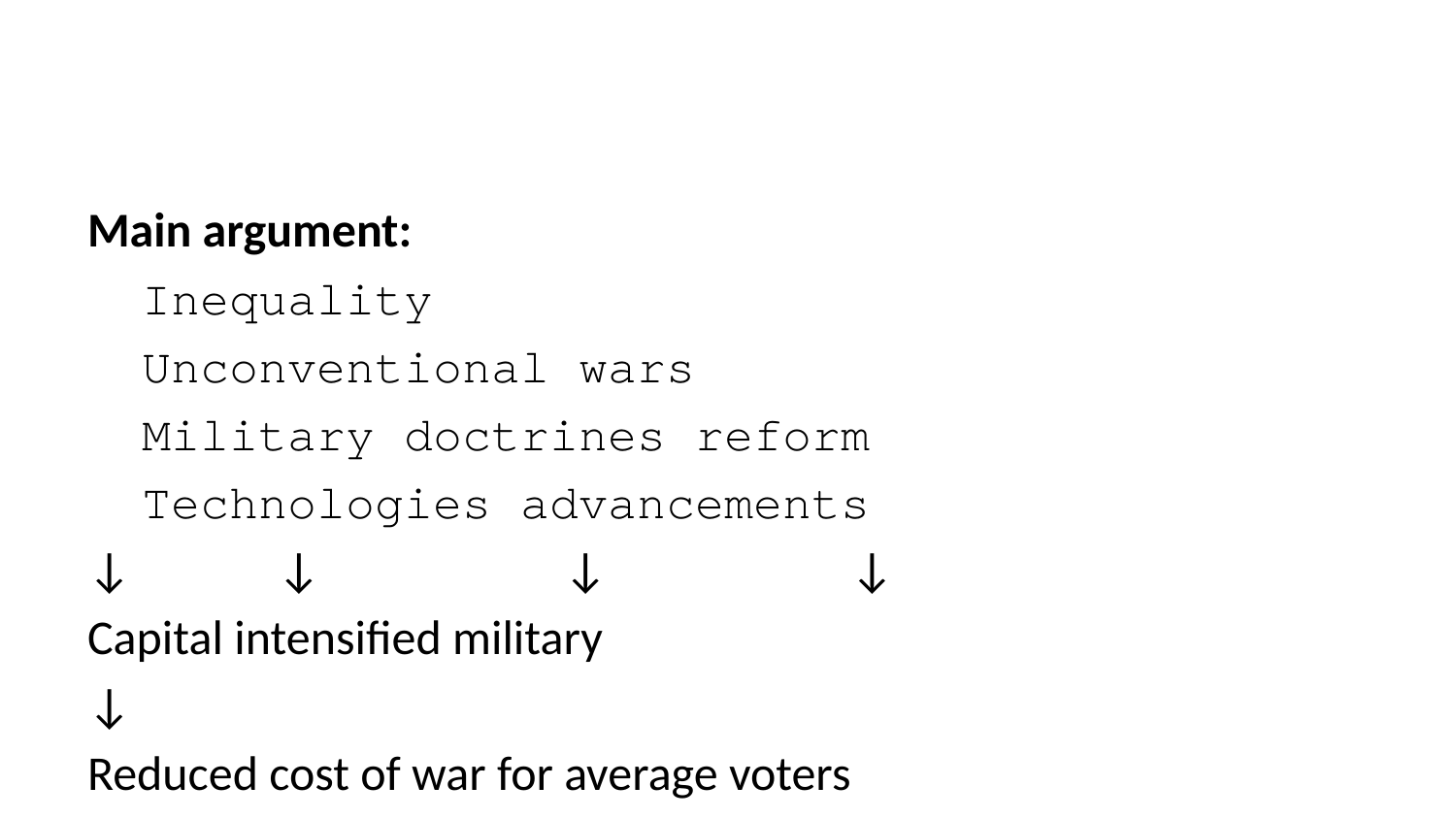

Main argument:
Inequality
Unconventional wars
Military doctrines reform
Technologies advancements
↓   ↓     ↓     ↓
Capital intensified military
↓
Reduced cost of war for average voters
↓
Democracies wage more war